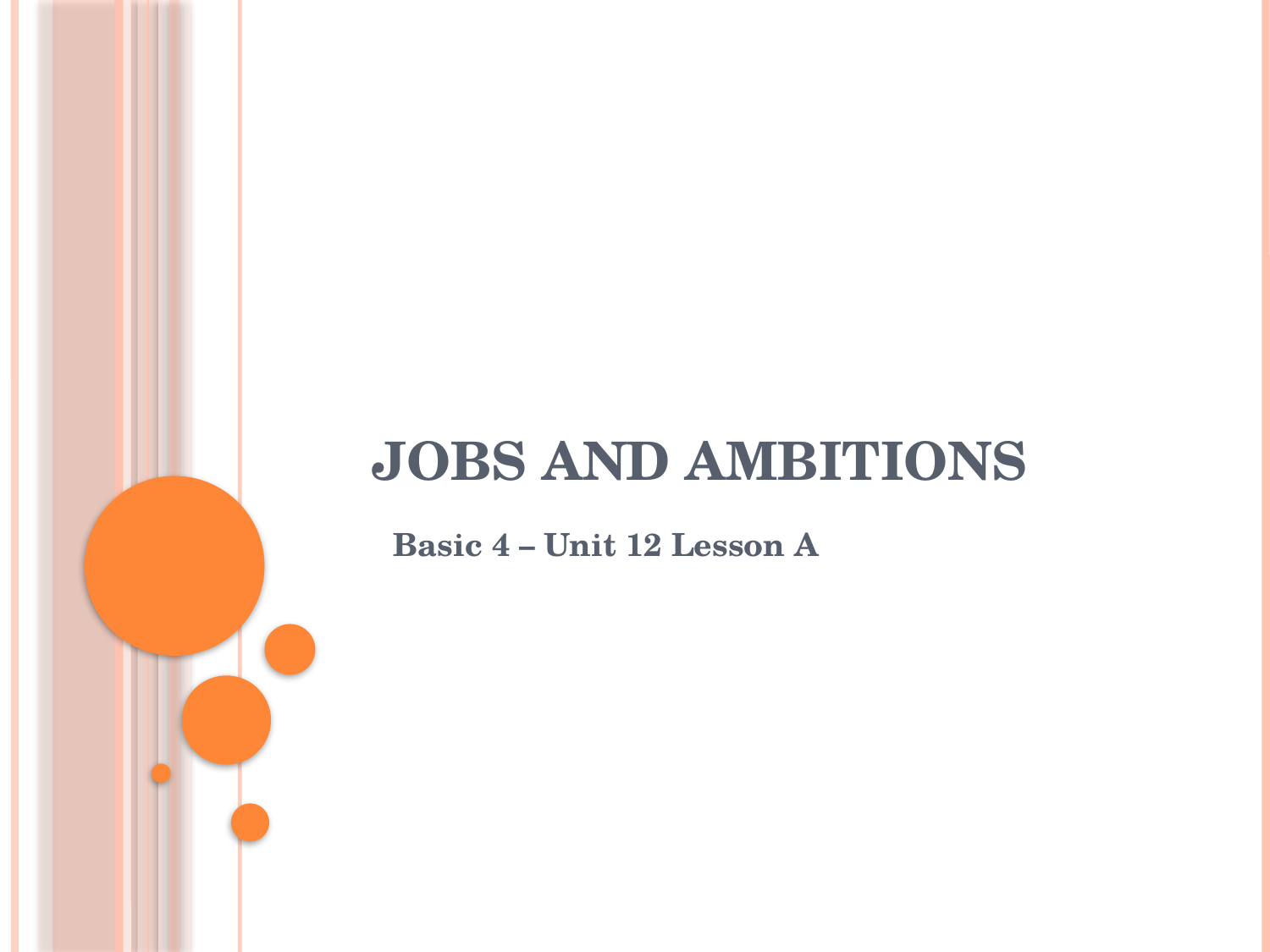

# Jobs and Ambitions
Basic 4 – Unit 12 Lesson A